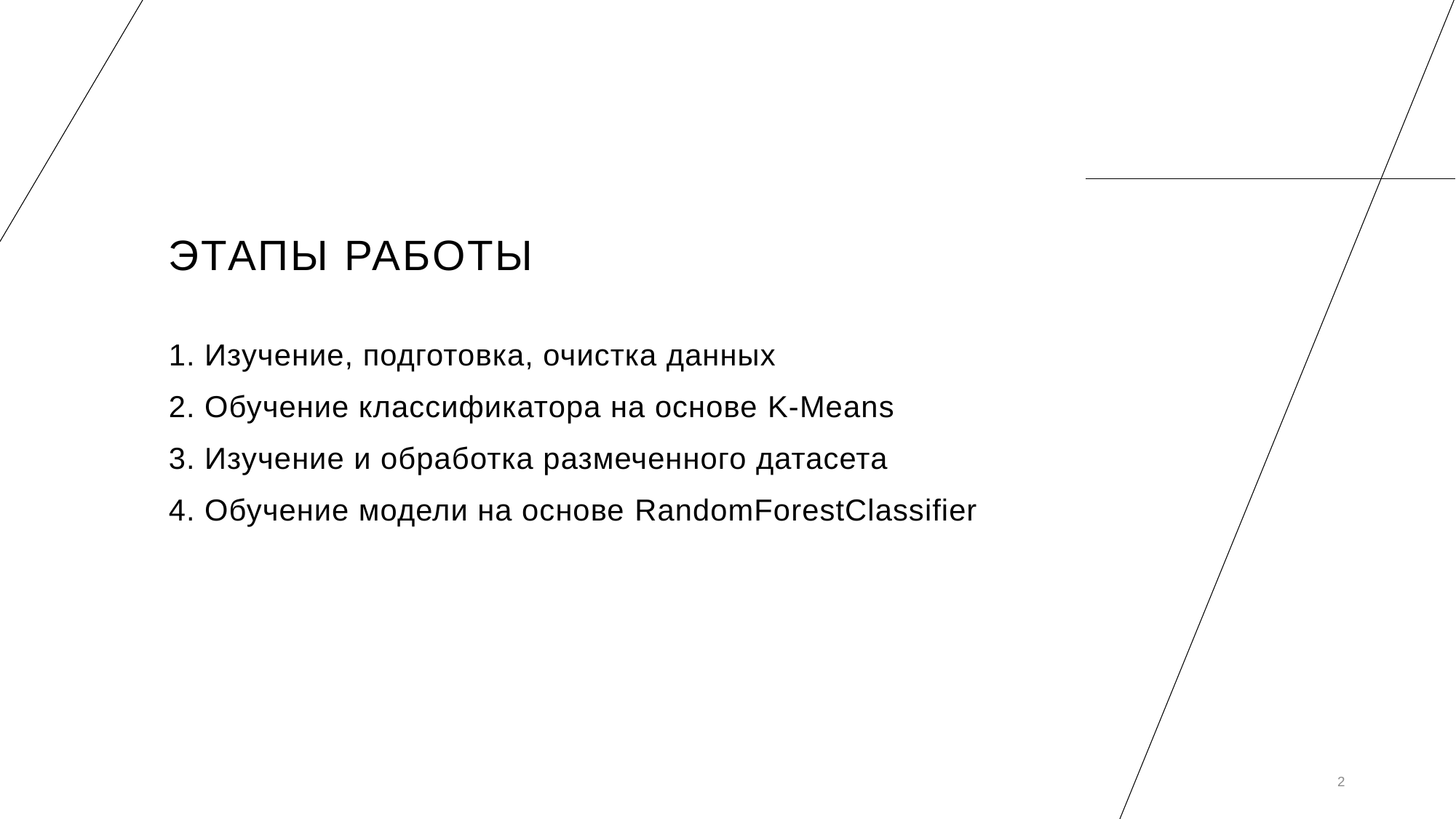

# Этапы работы
1. Изучение, подготовка, очистка данных
2. Обучение классификатора на основе K-Means
3. Изучение и обработка размеченного датасета
4. Обучение модели на основе RandomForestClassifier
2